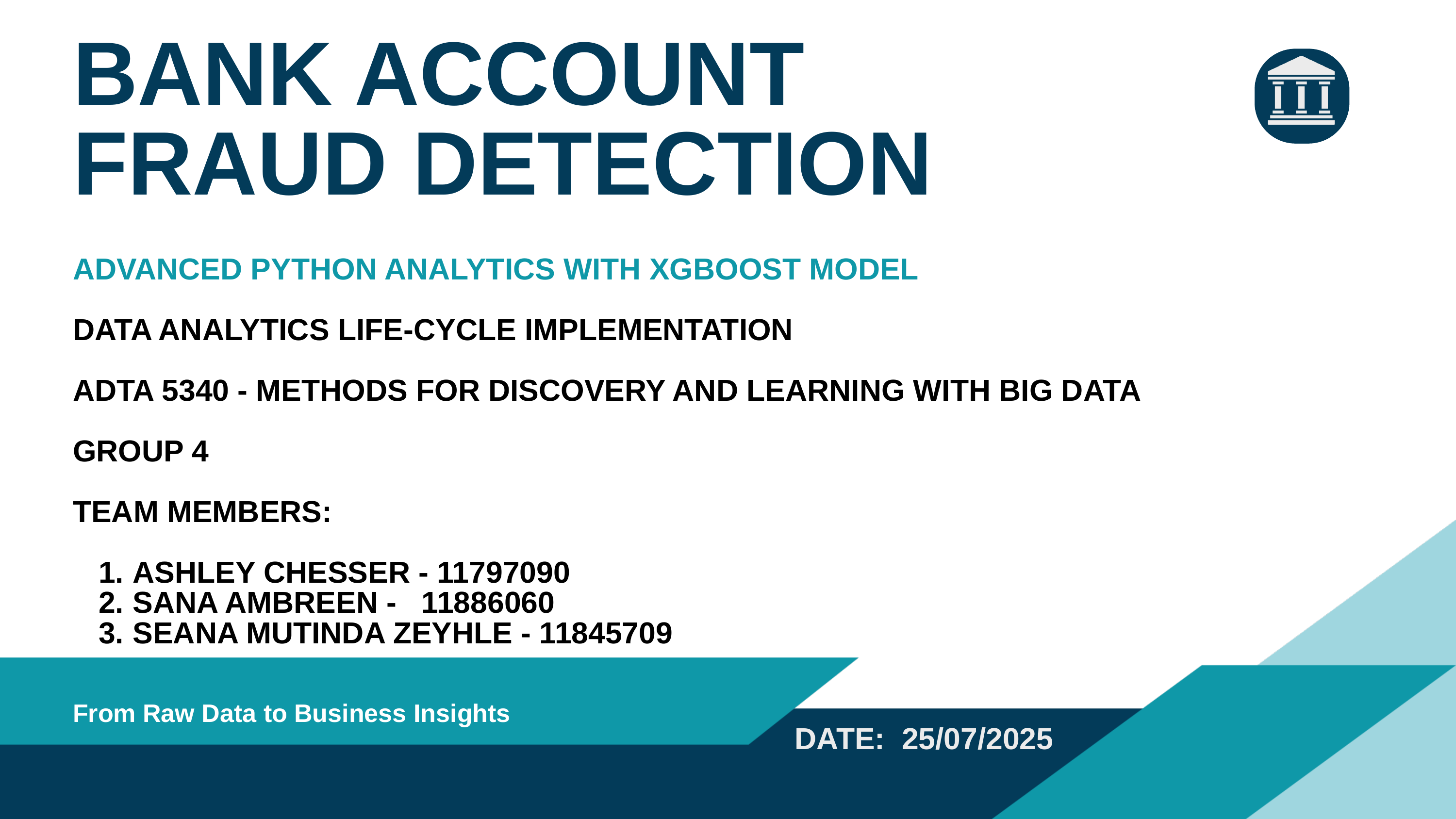

BANK ACCOUNT FRAUD DETECTION

ADVANCED PYTHON ANALYTICS WITH XGBOOST MODEL

DATA ANALYTICS LIFE-CYCLE IMPLEMENTATION

ADTA 5340 - METHODS FOR DISCOVERY AND LEARNING WITH BIG DATA

GROUP 4

TEAM MEMBERS:

 ASHLEY CHESSER - 11797090
 SANA AMBREEN -   11886060
 SEANA MUTINDA ZEYHLE - 11845709

From Raw Data to Business Insights
DATE:  25/07/2025